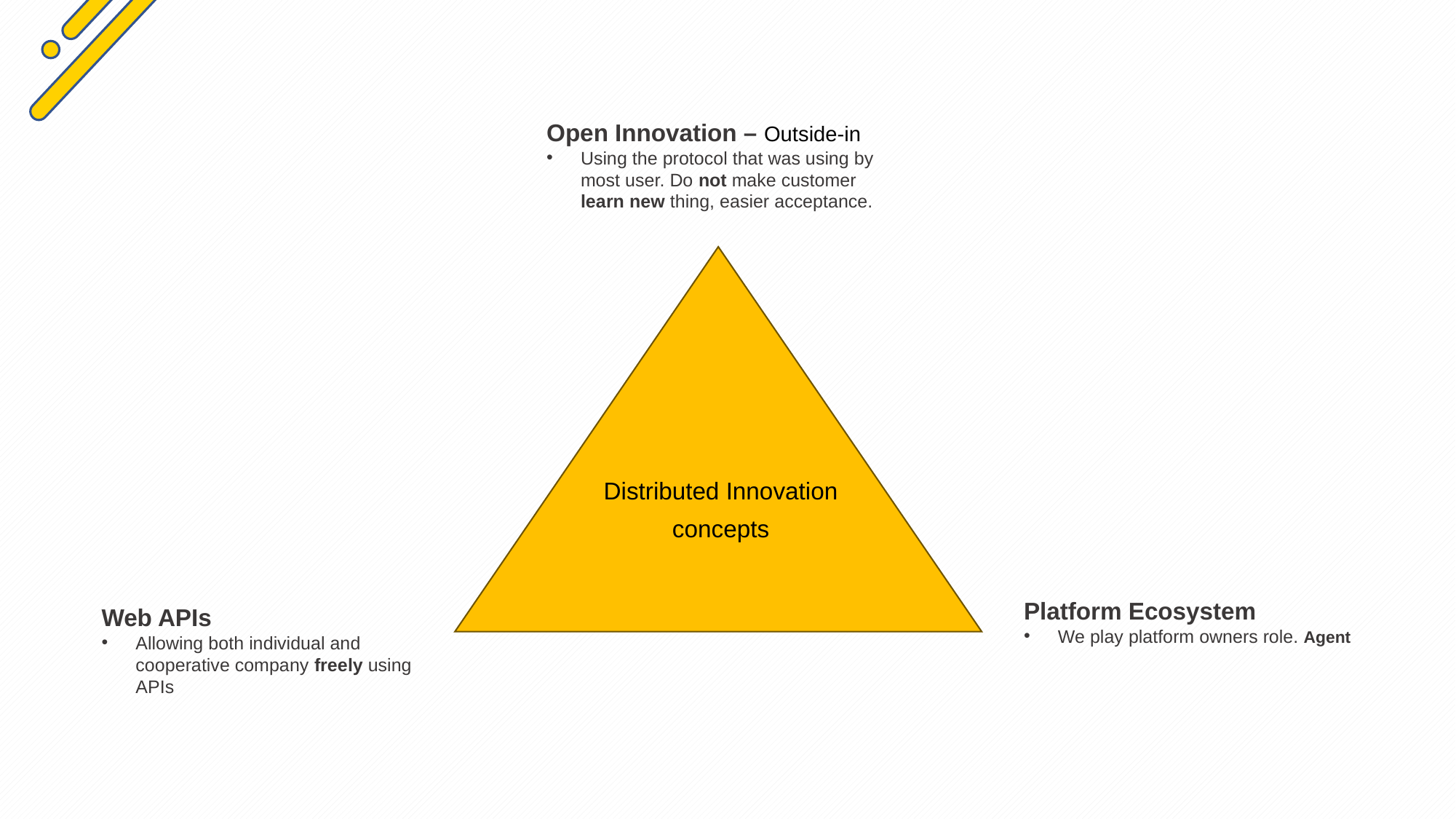

Open Innovation – Outside-in
Using the protocol that was using by most user. Do not make customer learn new thing, easier acceptance.

Distributed Innovation
concepts

Platform Ecosystem
We play platform owners role. Agent
Web APIs
Allowing both individual and cooperative company freely using APIs